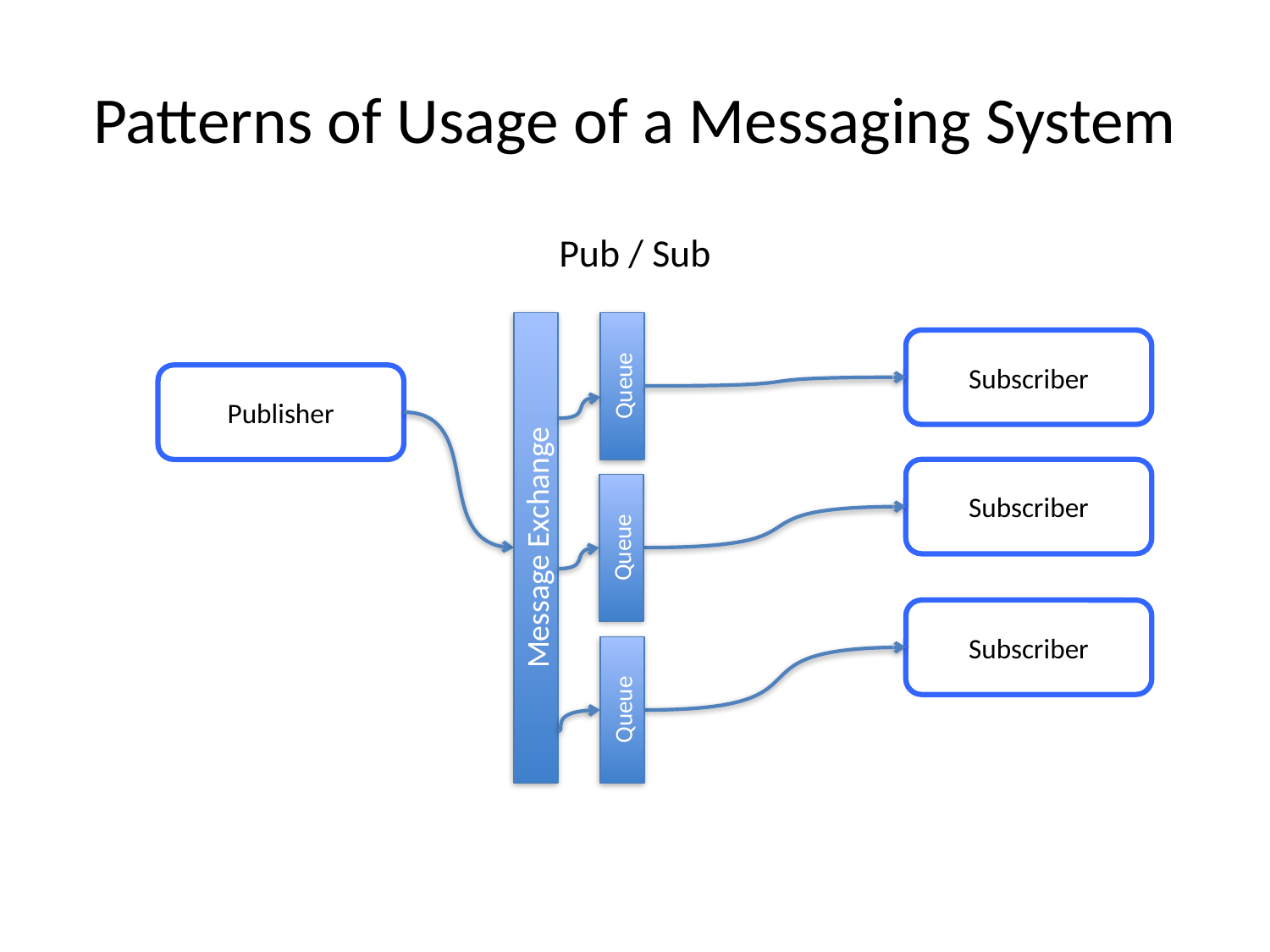

# Patterns of Usage of a Messaging System
Pub / Sub
Message Exchange
Queue
Subscriber
Publisher
Subscriber
Queue
Subscriber
Queue